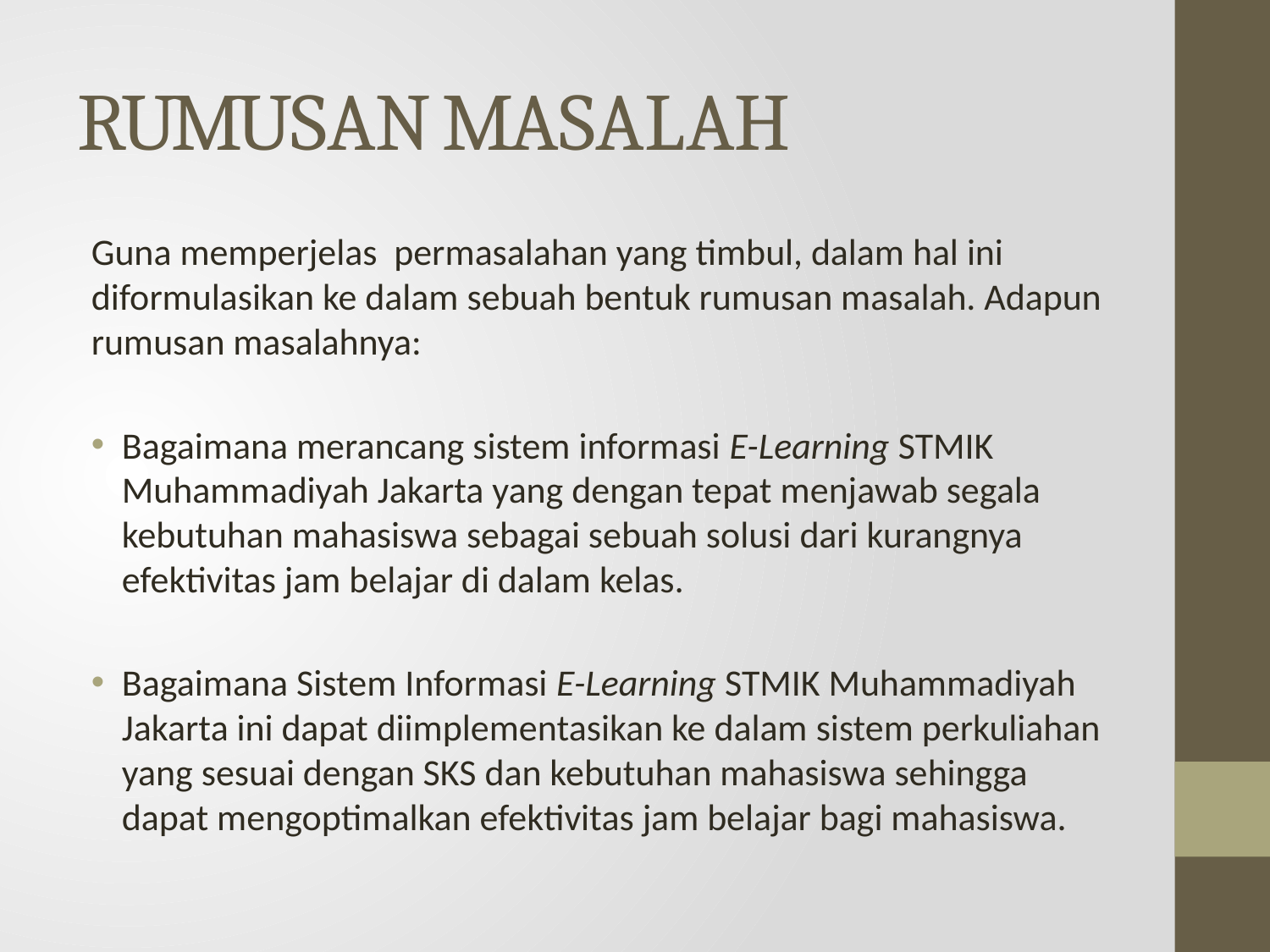

# RUMUSAN MASALAH
Guna memperjelas  permasalahan yang timbul, dalam hal ini diformulasikan ke dalam sebuah bentuk rumusan masalah. Adapun rumusan masalahnya:

Bagaimana merancang sistem informasi E-Learning STMIK Muhammadiyah Jakarta yang dengan tepat menjawab segala kebutuhan mahasiswa sebagai sebuah solusi dari kurangnya efektivitas jam belajar di dalam kelas.

Bagaimana Sistem Informasi E-Learning STMIK Muhammadiyah Jakarta ini dapat diimplementasikan ke dalam sistem perkuliahan yang sesuai dengan SKS dan kebutuhan mahasiswa sehingga dapat mengoptimalkan efektivitas jam belajar bagi mahasiswa.